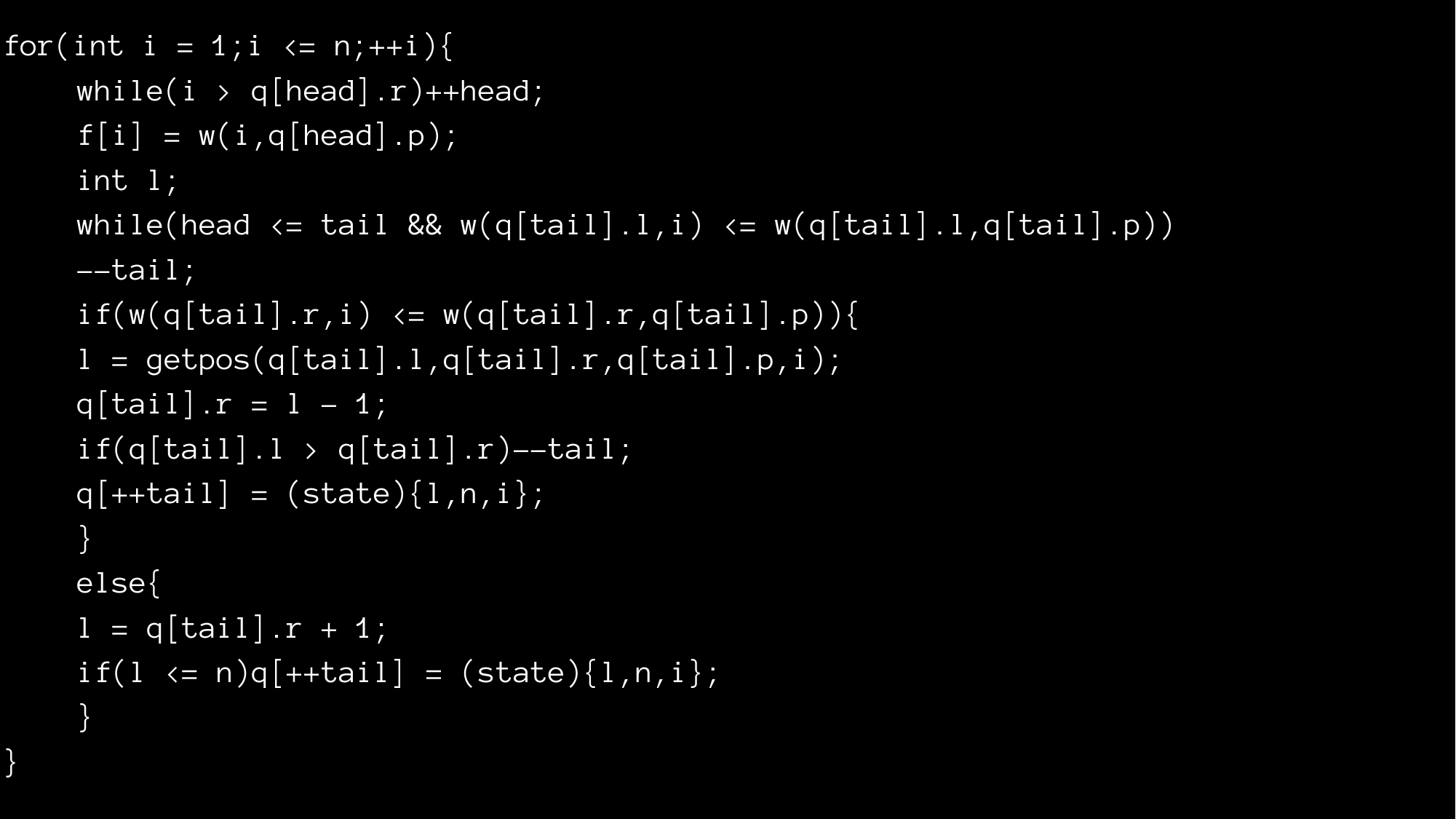

for(int i = 1;i <= n;++i){
	while(i > q[head].r)++head;
	f[i] = w(i,q[head].p);
	int l;
	while(head <= tail && w(q[tail].l,i) <= w(q[tail].l,q[tail].p))
		--tail;
	if(w(q[tail].r,i) <= w(q[tail].r,q[tail].p)){
		l = getpos(q[tail].l,q[tail].r,q[tail].p,i);
		q[tail].r = l - 1;
		if(q[tail].l > q[tail].r)--tail;
		q[++tail] = (state){l,n,i};
	}
	else{
		l = q[tail].r + 1;
		if(l <= n)q[++tail] = (state){l,n,i};
	}
}